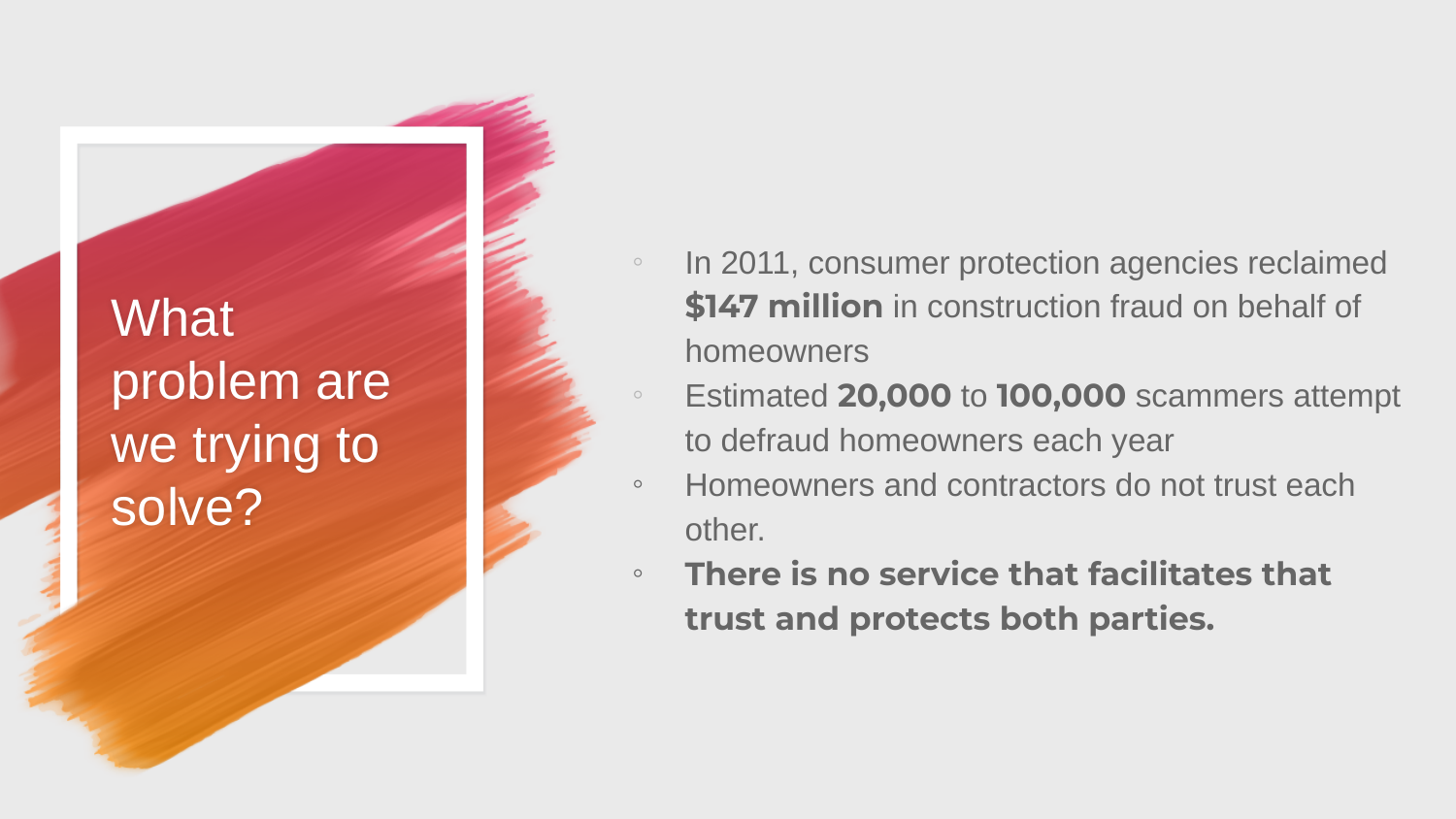

In 2011, consumer protection agencies reclaimed $147 million in construction fraud on behalf of homeowners
Estimated 20,000 to 100,000 scammers attempt to defraud homeowners each year
Homeowners and contractors do not trust each other.
There is no service that facilitates that trust and protects both parties.
# What problem are we trying to solve?